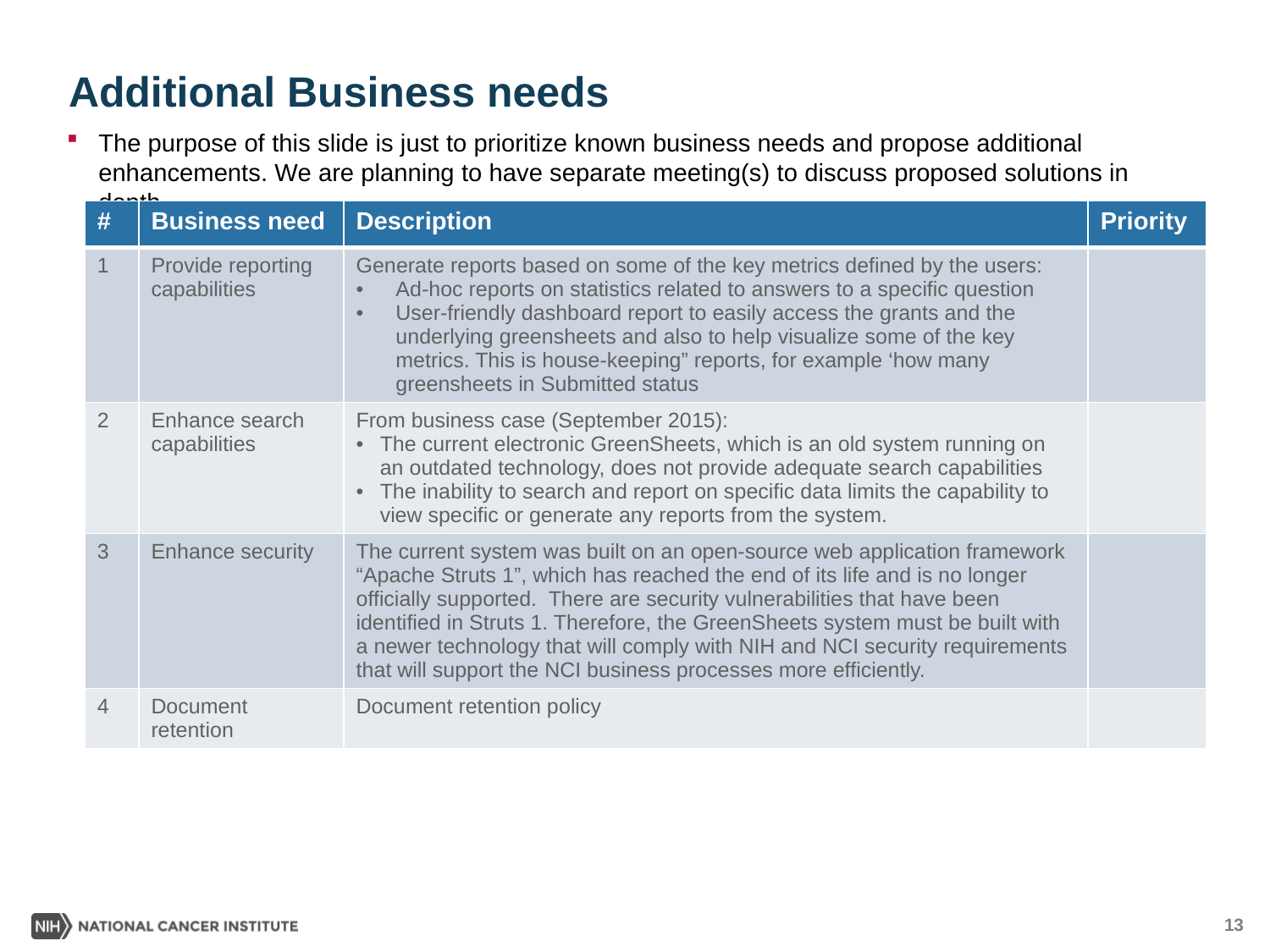

# Additional Business needs
The purpose of this slide is just to prioritize known business needs and propose additional enhancements. We are planning to have separate meeting(s) to discuss proposed solutions in depth.

| # | Business need | Description | Priority |
| --- | --- | --- | --- |
| 1 | Provide reporting capabilities | Generate reports based on some of the key metrics defined by the users: Ad-hoc reports on statistics related to answers to a specific question User-friendly dashboard report to easily access the grants and the underlying greensheets and also to help visualize some of the key metrics. This is house-keeping” reports, for example ‘how many greensheets in Submitted status |  |
| 2 | Enhance search capabilities | From business case (September 2015): The current electronic GreenSheets, which is an old system running on an outdated technology, does not provide adequate search capabilities The inability to search and report on specific data limits the capability to view specific or generate any reports from the system. |  |
| 3 | Enhance security | The current system was built on an open-source web application framework “Apache Struts 1”, which has reached the end of its life and is no longer officially supported. There are security vulnerabilities that have been identified in Struts 1. Therefore, the GreenSheets system must be built with a newer technology that will comply with NIH and NCI security requirements that will support the NCI business processes more efficiently. |  |
| 4 | Document retention | Document retention policy |  |